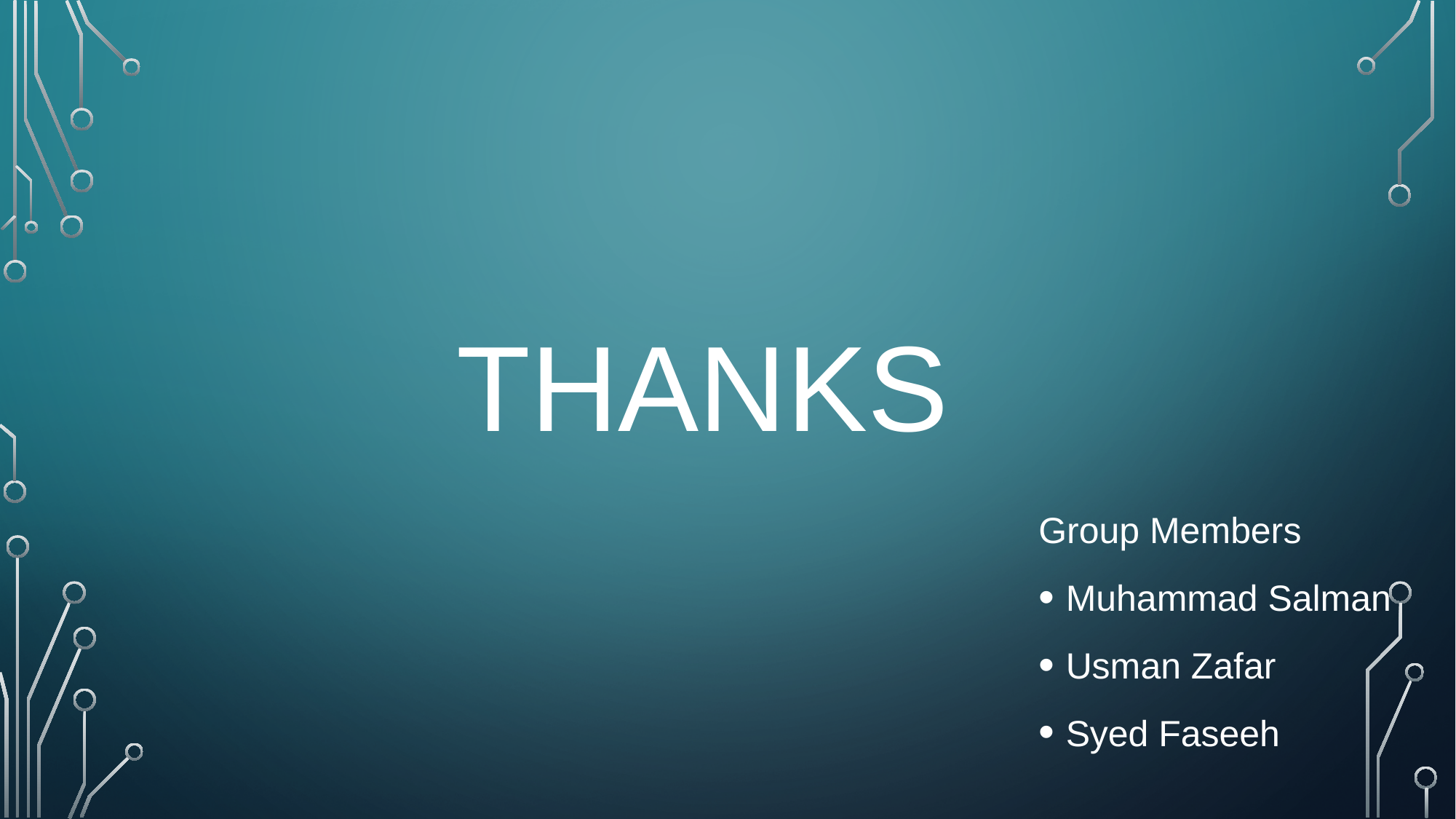

# Thanks
Group Members
Muhammad Salman
Usman Zafar
Syed Faseeh